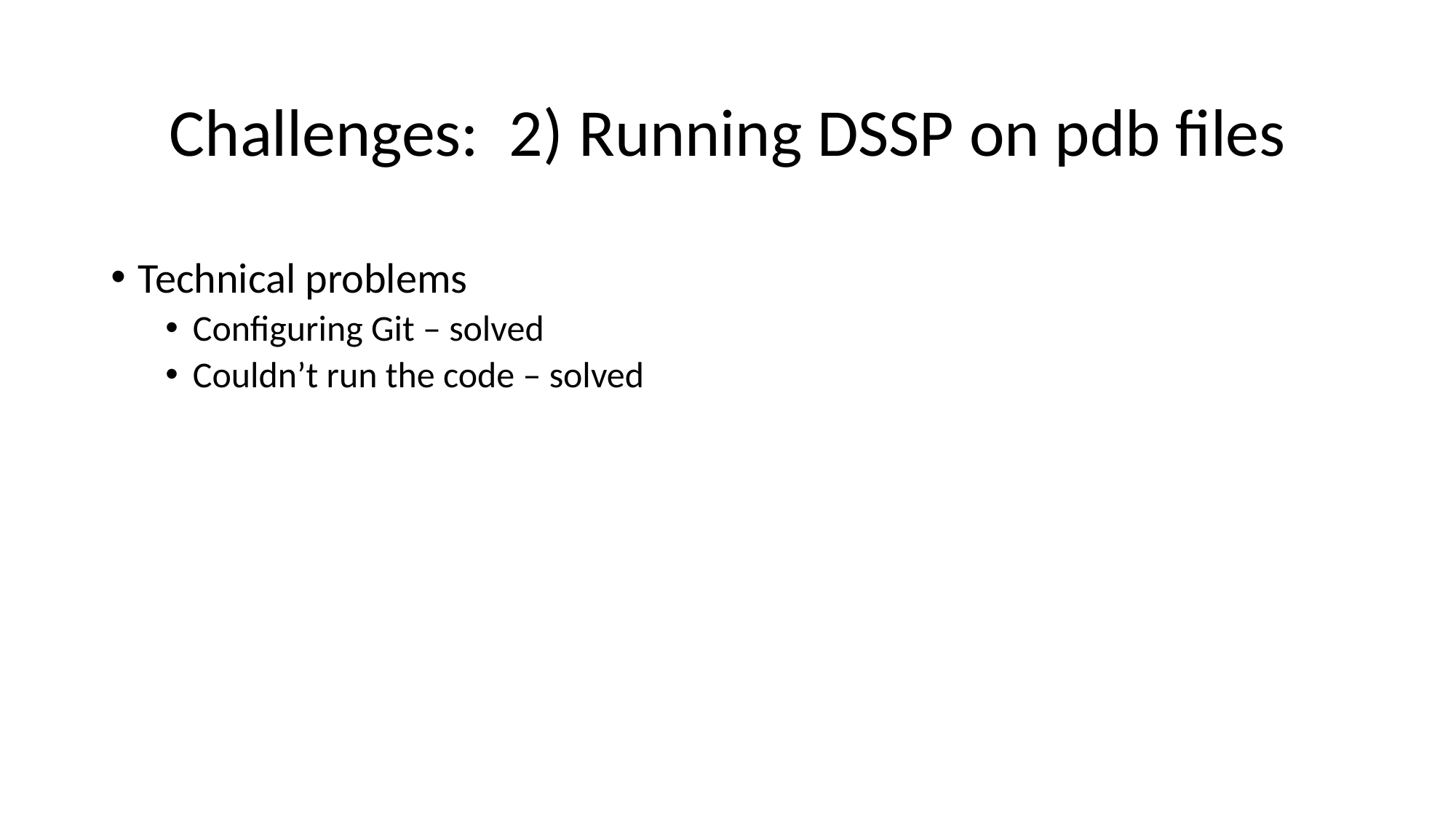

# Challenges:  2) Running DSSP on pdb files
Technical problems
Configuring Git – solved
Couldn’t run the code – solved